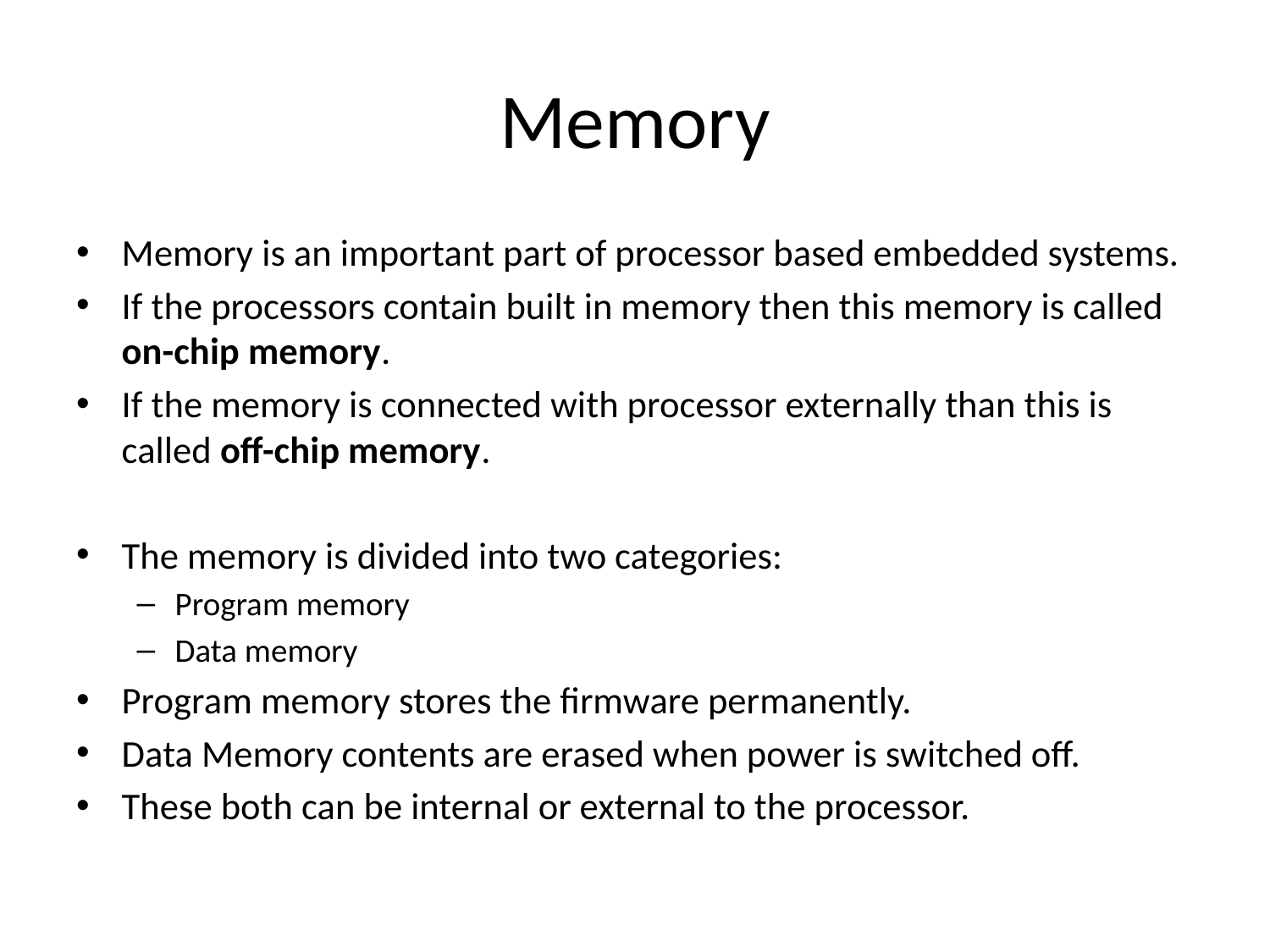

# Memory
Memory is an important part of processor based embedded systems.
If the processors contain built in memory then this memory is called on-chip memory.
If the memory is connected with processor externally than this is called off-chip memory.

The memory is divided into two categories:
Program memory
Data memory
Program memory stores the firmware permanently.
Data Memory contents are erased when power is switched off.
These both can be internal or external to the processor.